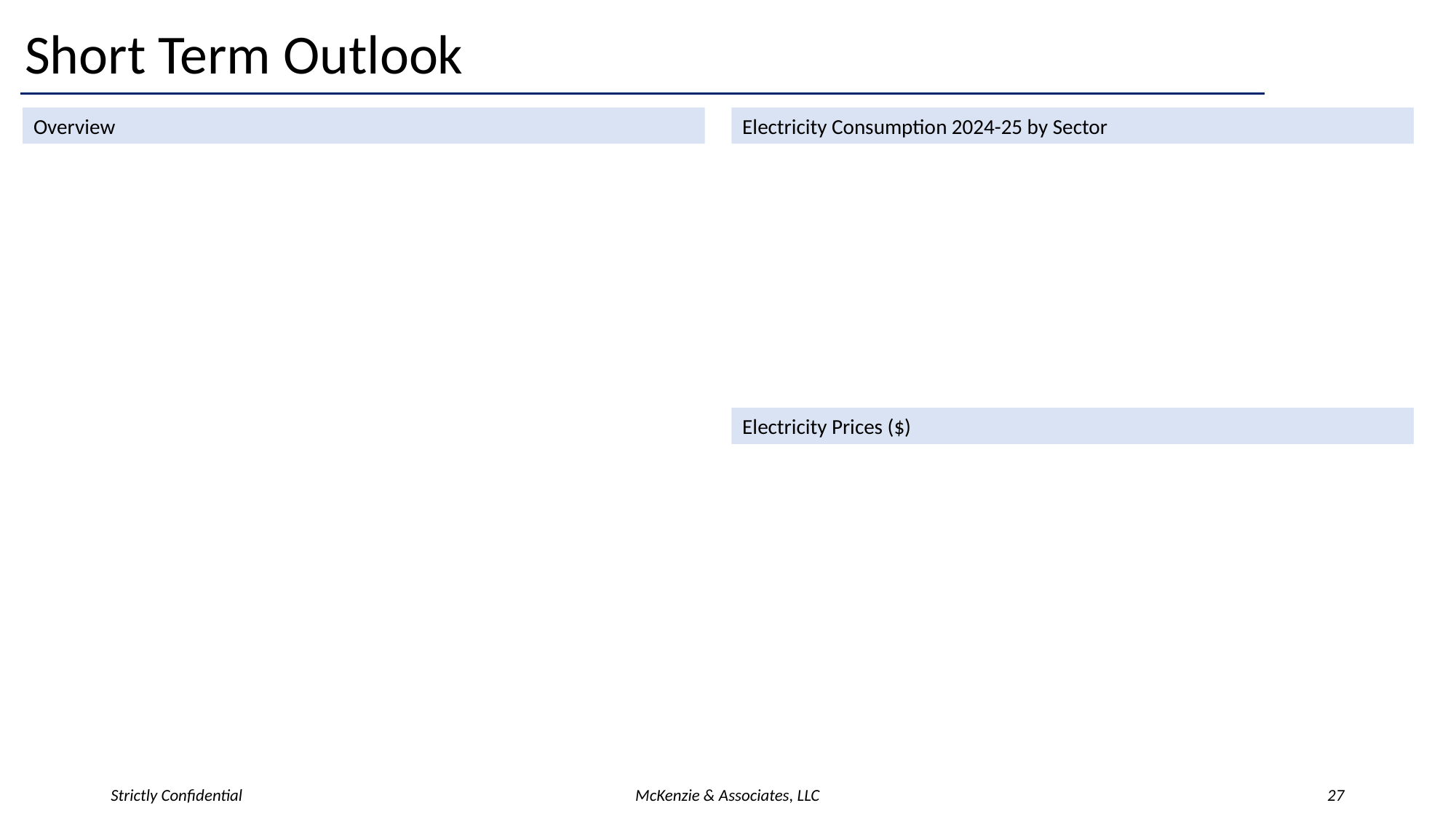

# Short Term Outlook
Overview
Electricity Consumption 2024-25 by Sector
Electricity Prices ($)
Strictly Confidential
McKenzie & Associates, LLC
27